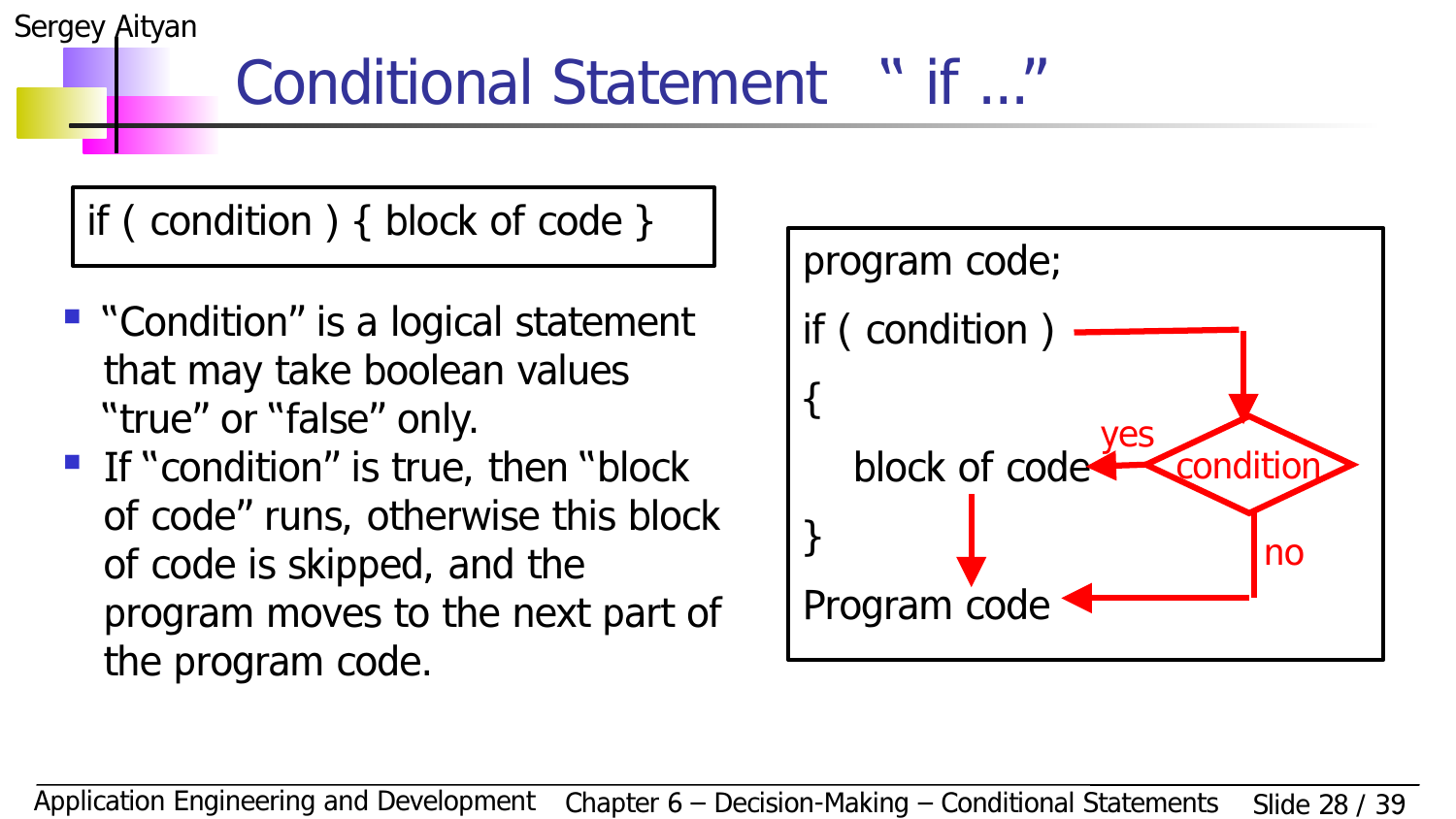

# Conditional Statement   “ if …”
if ( condition ) { block of code }

program code;
if ( condition )
{
    block of code
}
Program code

yes

condition
no
“Condition” is a logical statement that may take boolean values “true” or “false” only.
If “condition” is true, then “block of code” runs, otherwise this block of code is skipped, and the program moves to the next part of the program code.